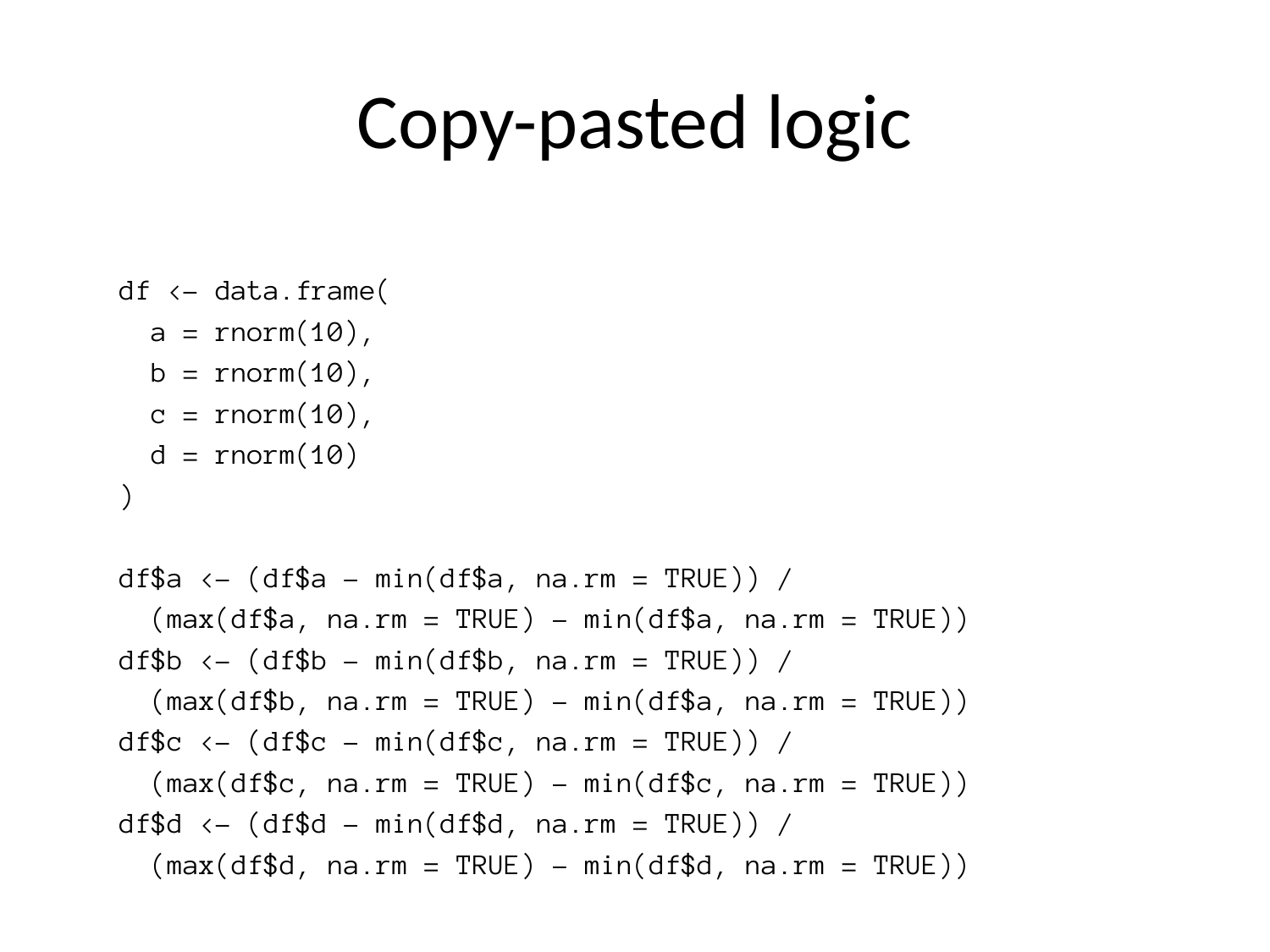

# Copy-pasted logic
    df <- data.frame(
      a = rnorm(10),
      b = rnorm(10),
      c = rnorm(10),
      d = rnorm(10)
    )

    df$a <- (df$a - min(df$a, na.rm = TRUE)) /
      (max(df$a, na.rm = TRUE) - min(df$a, na.rm = TRUE))
    df$b <- (df$b - min(df$b, na.rm = TRUE)) /
      (max(df$b, na.rm = TRUE) - min(df$a, na.rm = TRUE))
    df$c <- (df$c - min(df$c, na.rm = TRUE)) /
      (max(df$c, na.rm = TRUE) - min(df$c, na.rm = TRUE))
    df$d <- (df$d - min(df$d, na.rm = TRUE)) /
      (max(df$d, na.rm = TRUE) - min(df$d, na.rm = TRUE))